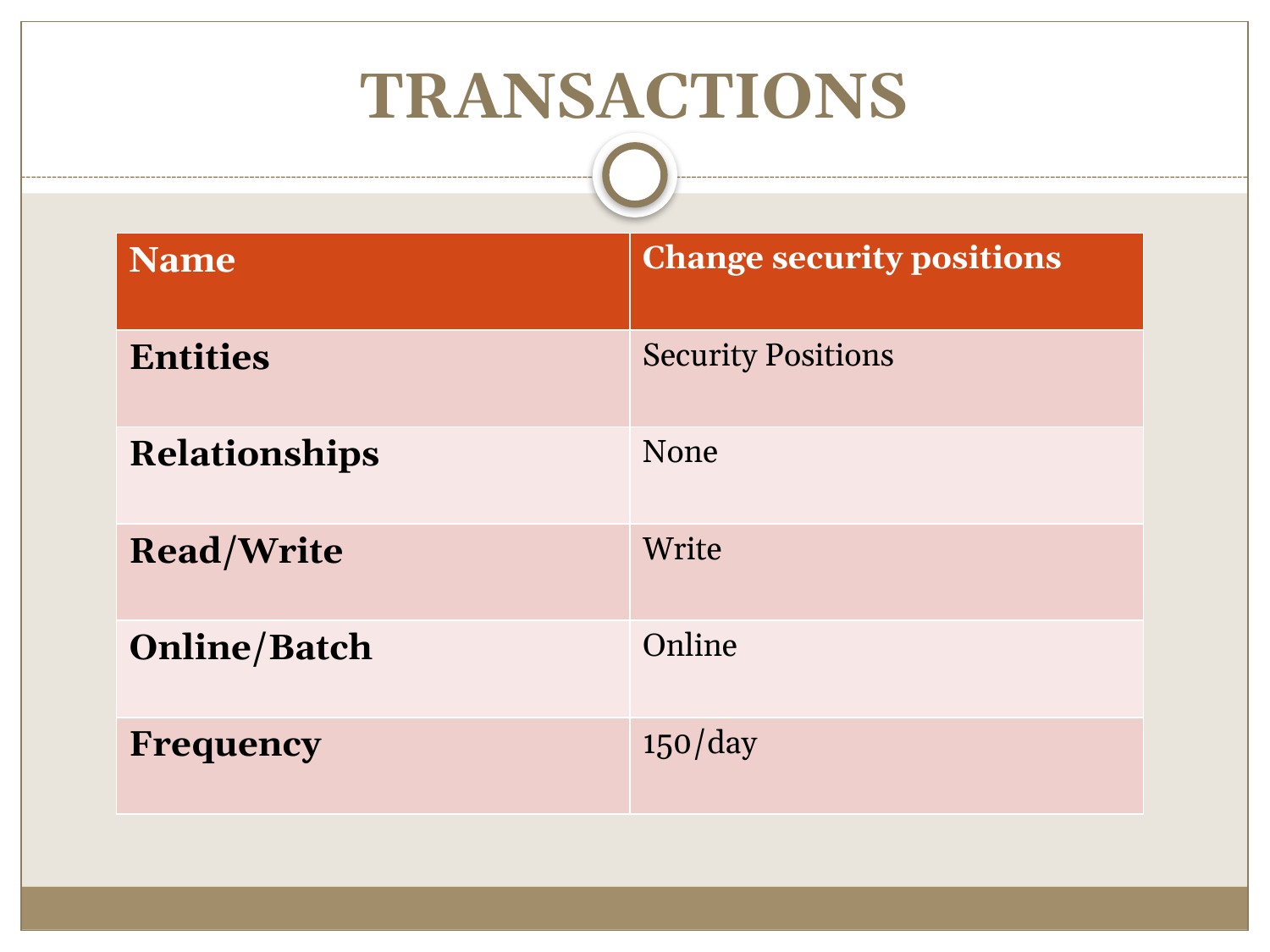

# TRANSACTIONS
| Name | Change security positions |
| --- | --- |
| Entities | Security Positions |
| Relationships | None |
| Read/Write | Write |
| Online/Batch | Online |
| Frequency | 150/day |